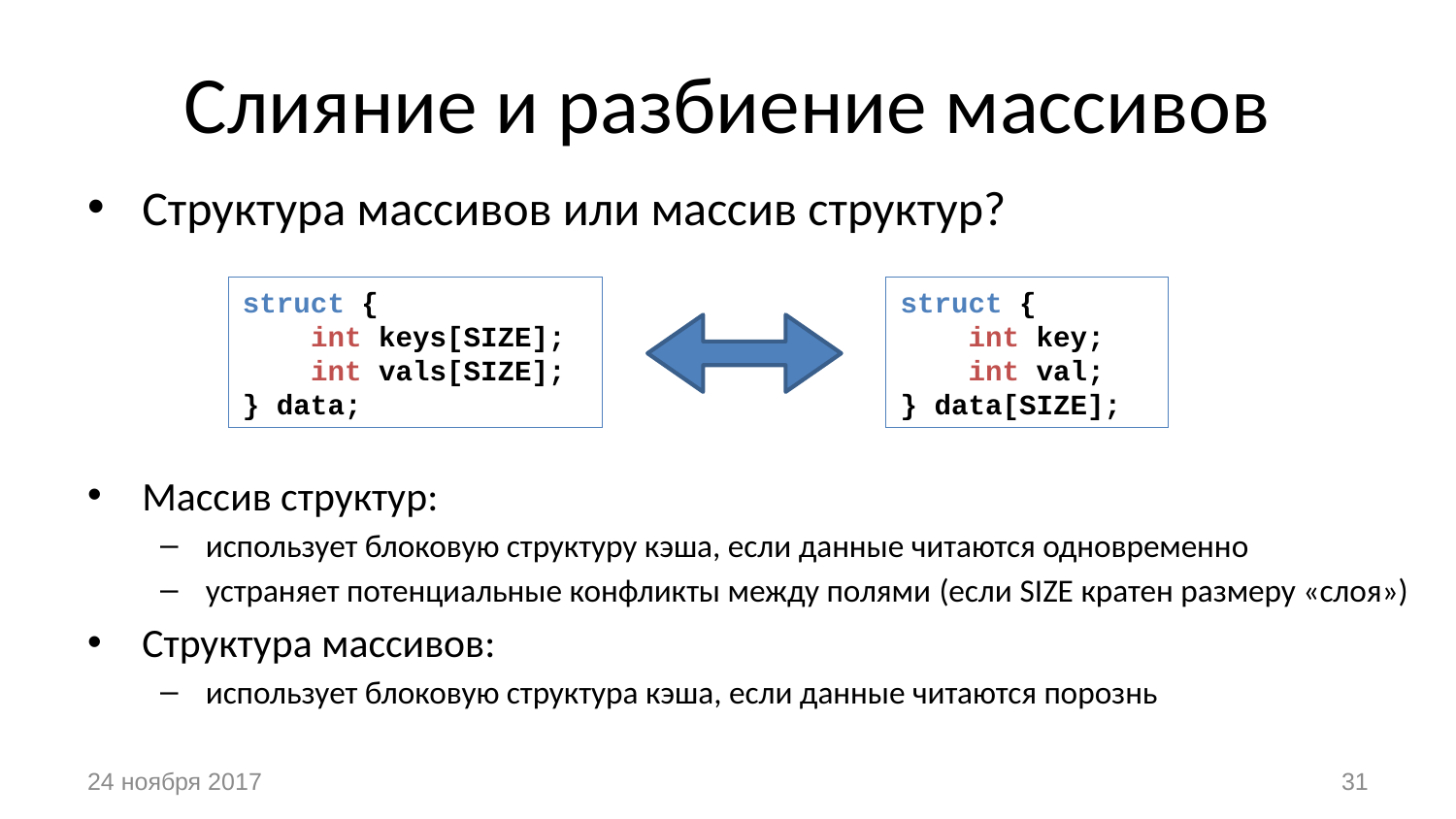

# Слияние и разбиение массивов
Структура массивов или массив структур?

Массив структур:
использует блоковую структуру кэша, если данные читаются одновременно
устраняет потенциальные конфликты между полями (если SIZE кратен размеру «слоя»)
Структура массивов:
использует блоковую структура кэша, если данные читаются порознь
struct {
    int keys[SIZE];
    int vals[SIZE];
} data;
struct {
    int key;
    int val;
} data[SIZE];

24 ноября 2017
31